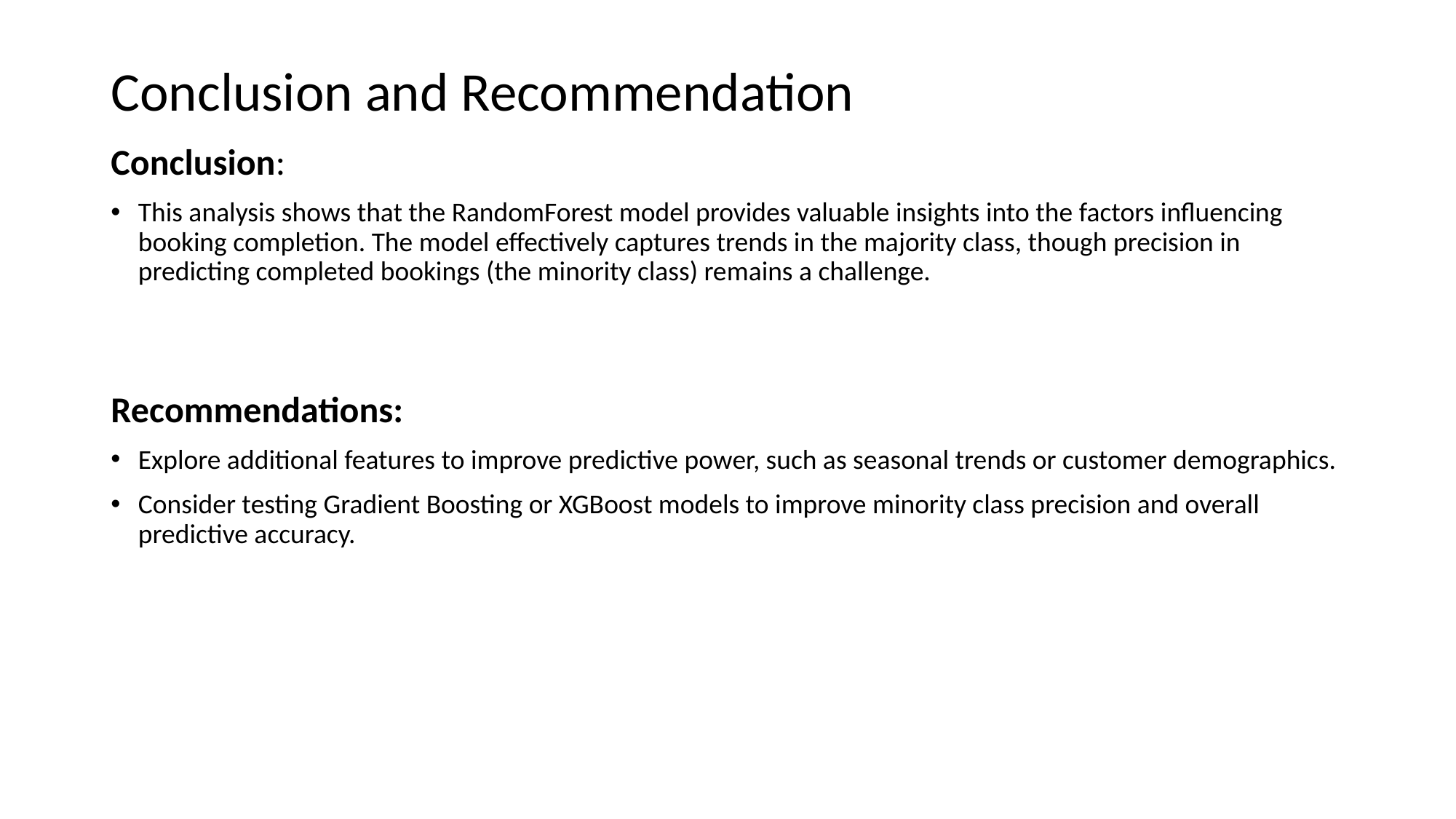

# Conclusion and Recommendation
Conclusion:
This analysis shows that the RandomForest model provides valuable insights into the factors influencing booking completion. The model effectively captures trends in the majority class, though precision in predicting completed bookings (the minority class) remains a challenge.

Recommendations:
Explore additional features to improve predictive power, such as seasonal trends or customer demographics.
Consider testing Gradient Boosting or XGBoost models to improve minority class precision and overall predictive accuracy.